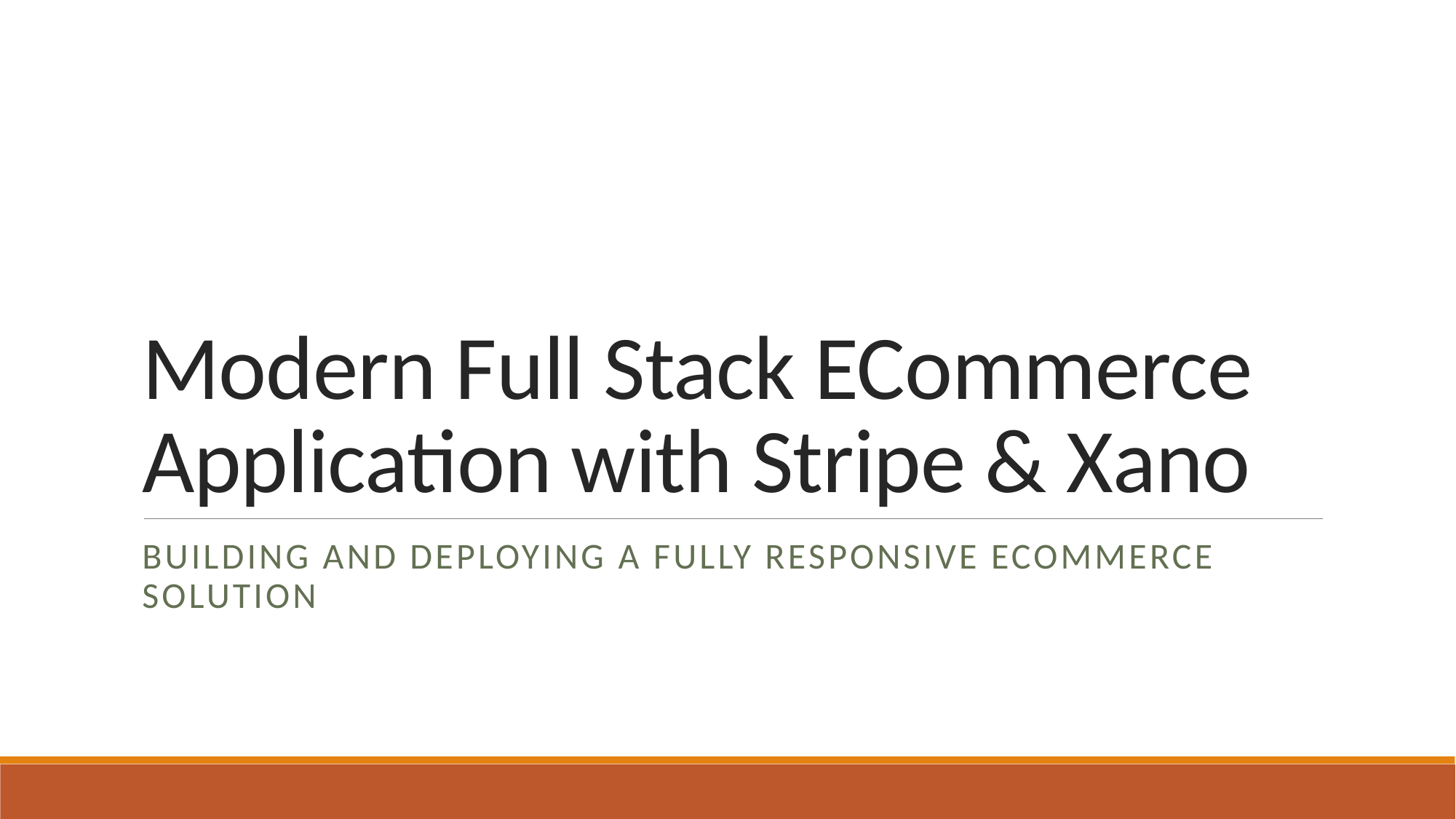

# Modern Full Stack ECommerce Application with Stripe & Xano
Building and Deploying a Fully Responsive ECommerce Solution